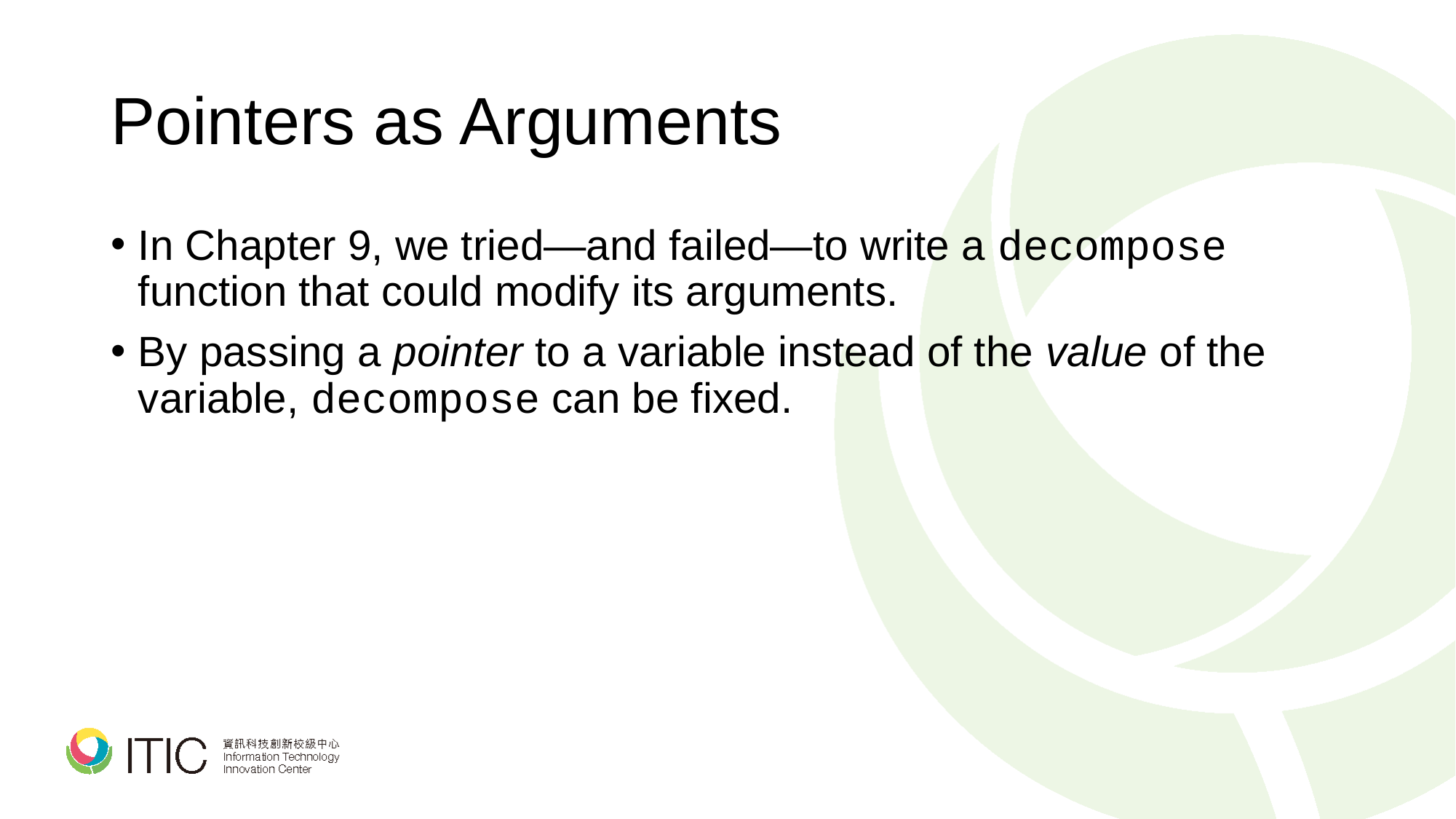

# Pointers as Arguments
In Chapter 9, we tried—and failed—to write a decompose function that could modify its arguments.
By passing a pointer to a variable instead of the value of the variable, decompose can be fixed.